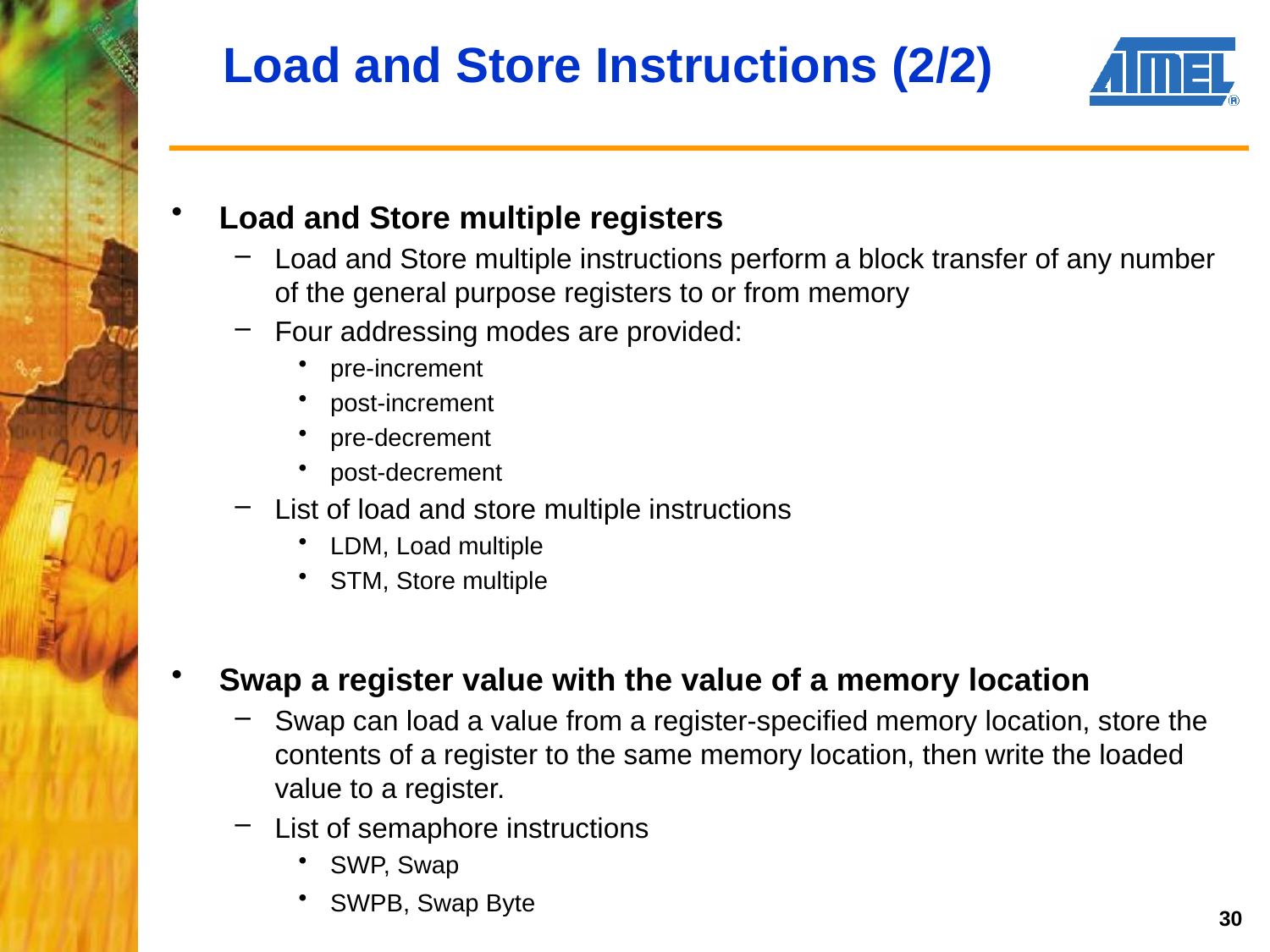

# Load and Store Instructions (2/2)
Load and Store multiple registers
Load and Store multiple instructions perform a block transfer of any number of the general purpose registers to or from memory
Four addressing modes are provided:
pre-increment
post-increment
pre-decrement
post-decrement
List of load and store multiple instructions
LDM, Load multiple
STM, Store multiple

Swap a register value with the value of a memory location
Swap can load a value from a register-specified memory location, store the contents of a register to the same memory location, then write the loaded value to a register.
List of semaphore instructions
SWP, Swap
SWPB, Swap Byte